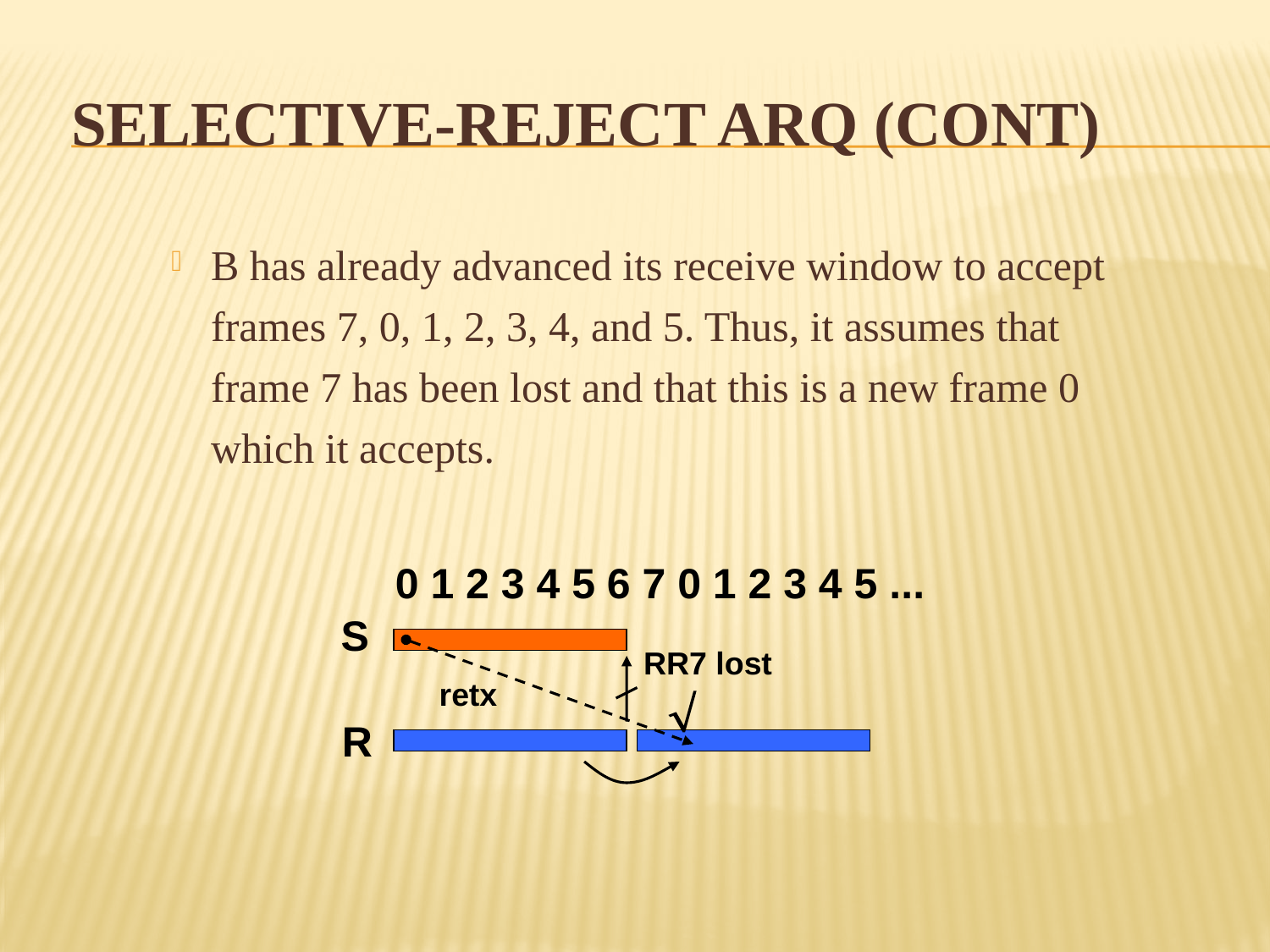

# Selective-reject ARQ (cont)
B has already advanced its receive window to accept frames 7, 0, 1, 2, 3, 4, and 5. Thus, it assumes that frame 7 has been lost and that this is a new frame 0 which it accepts.
0 1 2 3 4 5 6 7 0 1 2 3 4 5 ...
S

RR7 lost

retx
√

R